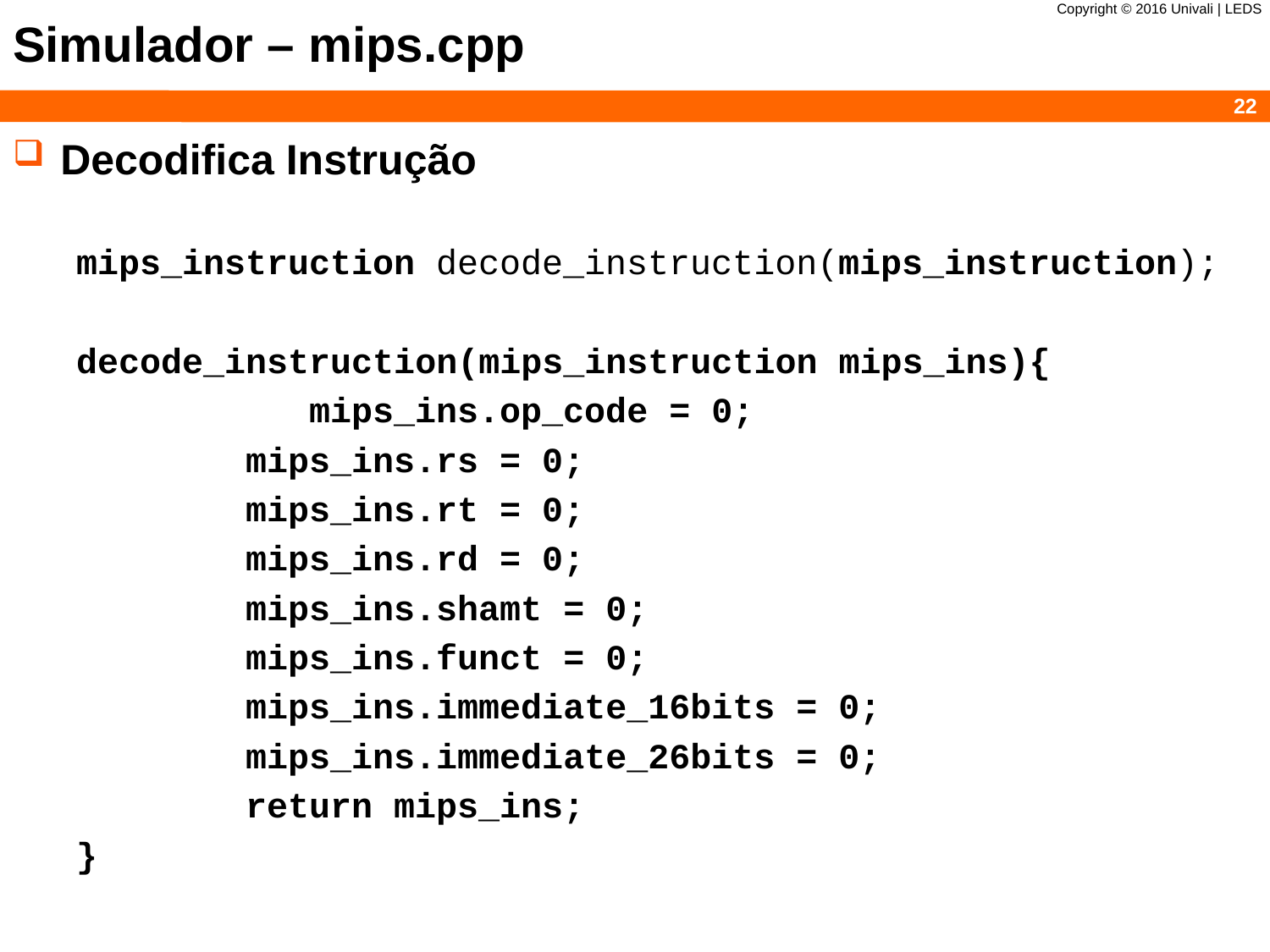

# Simulador – mips.cpp
Decodifica Instrução

mips_instruction decode_instruction(mips_instruction);

decode_instruction(mips_instruction mips_ins){
	     mips_ins.op_code = 0;
        mips_ins.rs = 0;
        mips_ins.rt = 0;
        mips_ins.rd = 0;
        mips_ins.shamt = 0;
        mips_ins.funct = 0;
        mips_ins.immediate_16bits = 0;
        mips_ins.immediate_26bits = 0;
        return mips_ins;
}